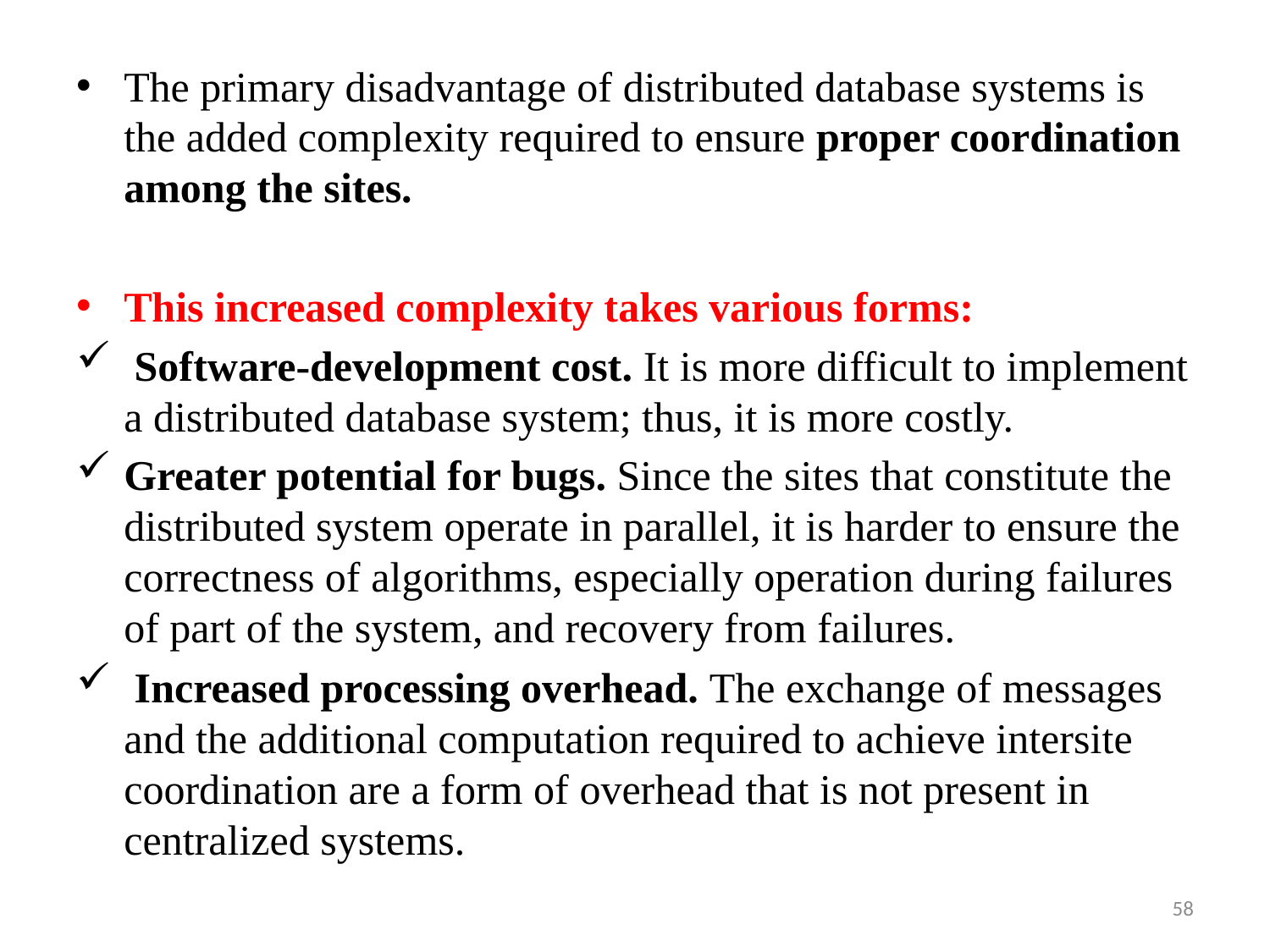

The primary disadvantage of distributed database systems is the added complexity required to ensure proper coordination among the sites.

This increased complexity takes various forms:
 Software-development cost. It is more difficult to implement a distributed database system; thus, it is more costly.
Greater potential for bugs. Since the sites that constitute the distributed system operate in parallel, it is harder to ensure the correctness of algorithms, especially operation during failures of part of the system, and recovery from failures.
 Increased processing overhead. The exchange of messages and the additional computation required to achieve intersite coordination are a form of overhead that is not present in centralized systems.

58